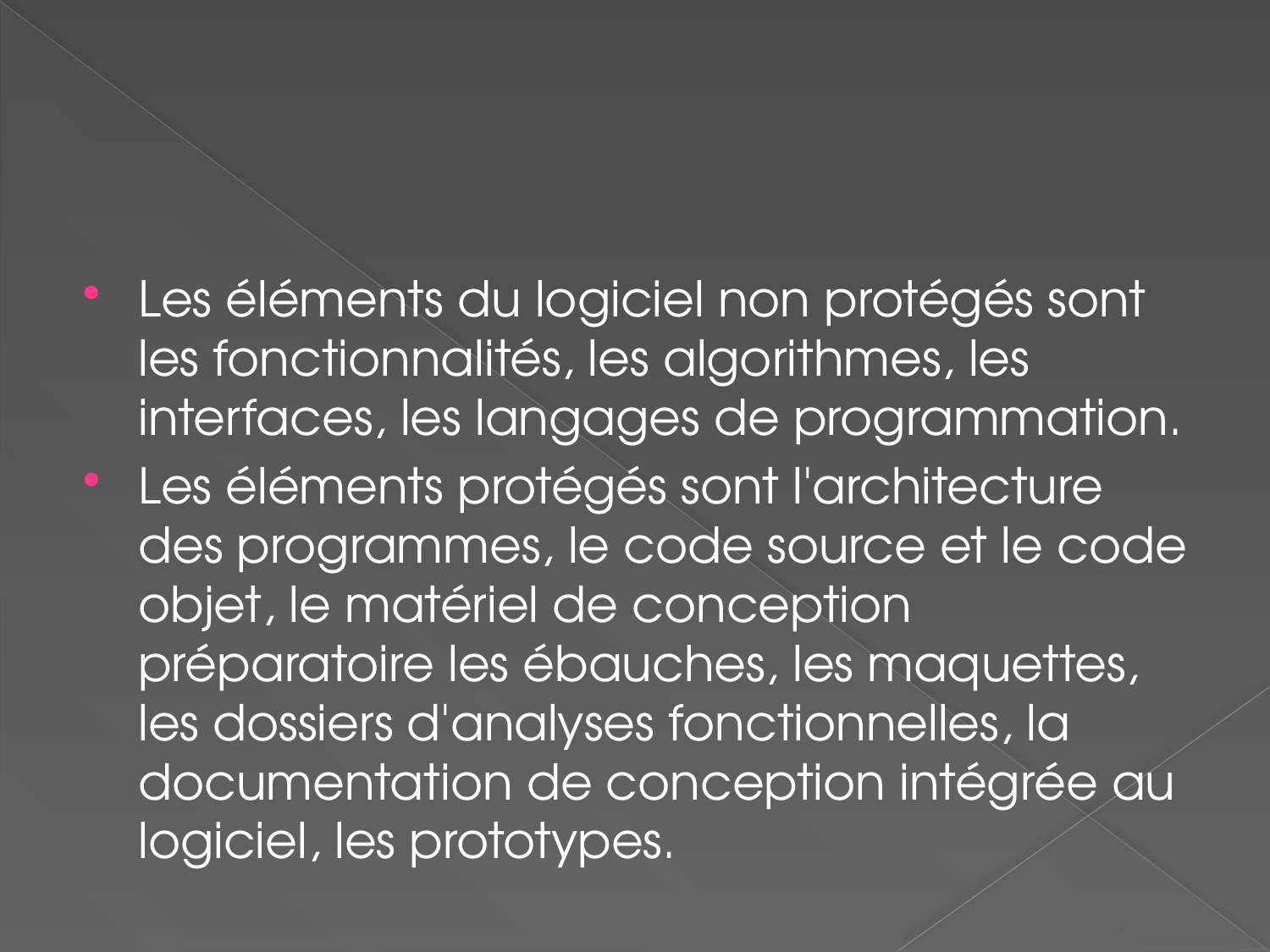

#
Les éléments du logiciel non protégés sont les fonctionnalités, les algorithmes, les interfaces, les langages de programmation.
Les éléments protégés sont l'architecture des programmes, le code source et le code objet, le matériel de conception préparatoire les ébauches, les maquettes, les dossiers d'analyses fonctionnelles, la documentation de conception intégrée au logiciel, les prototypes.